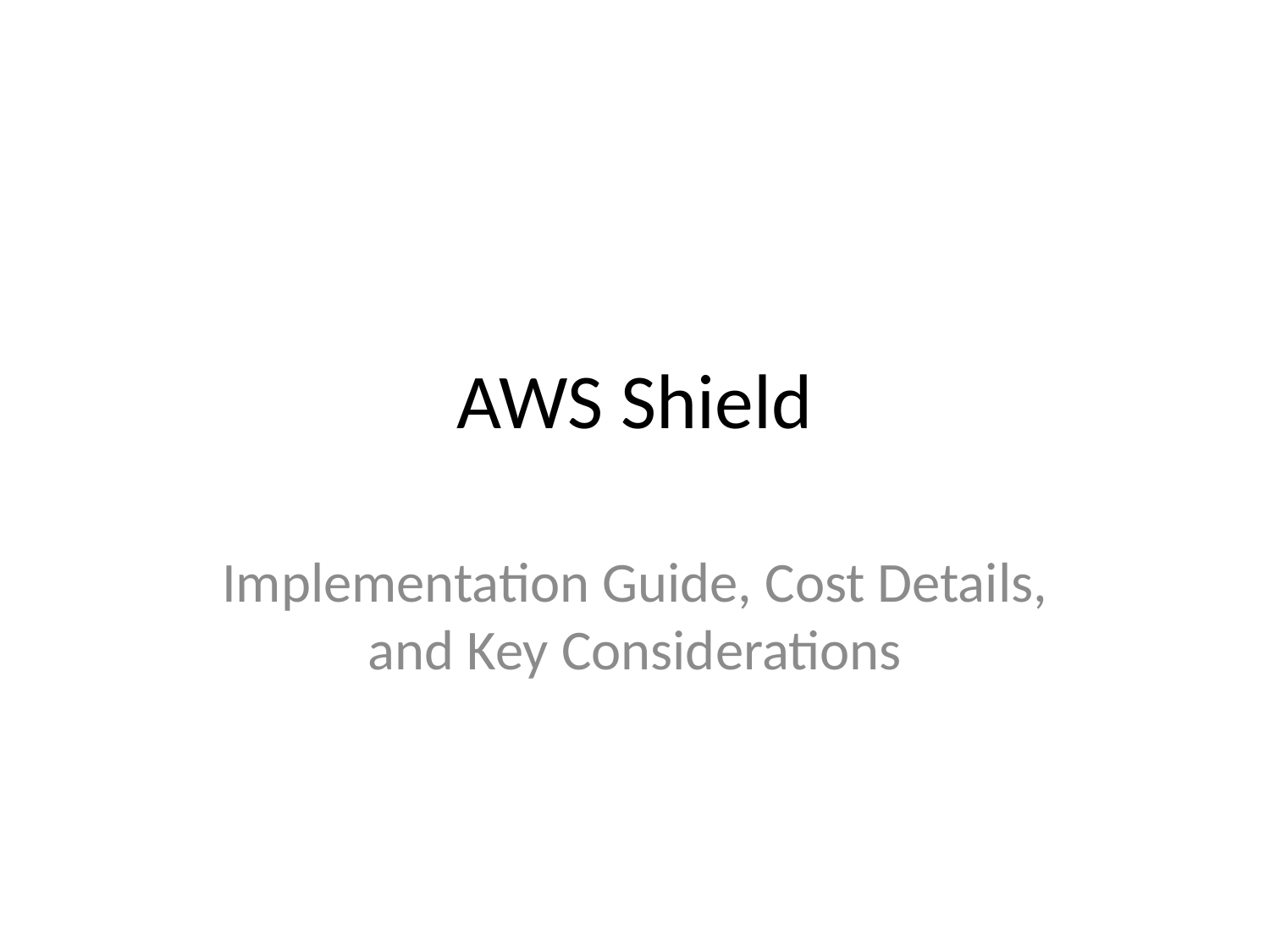

# AWS Shield
Implementation Guide, Cost Details, and Key Considerations